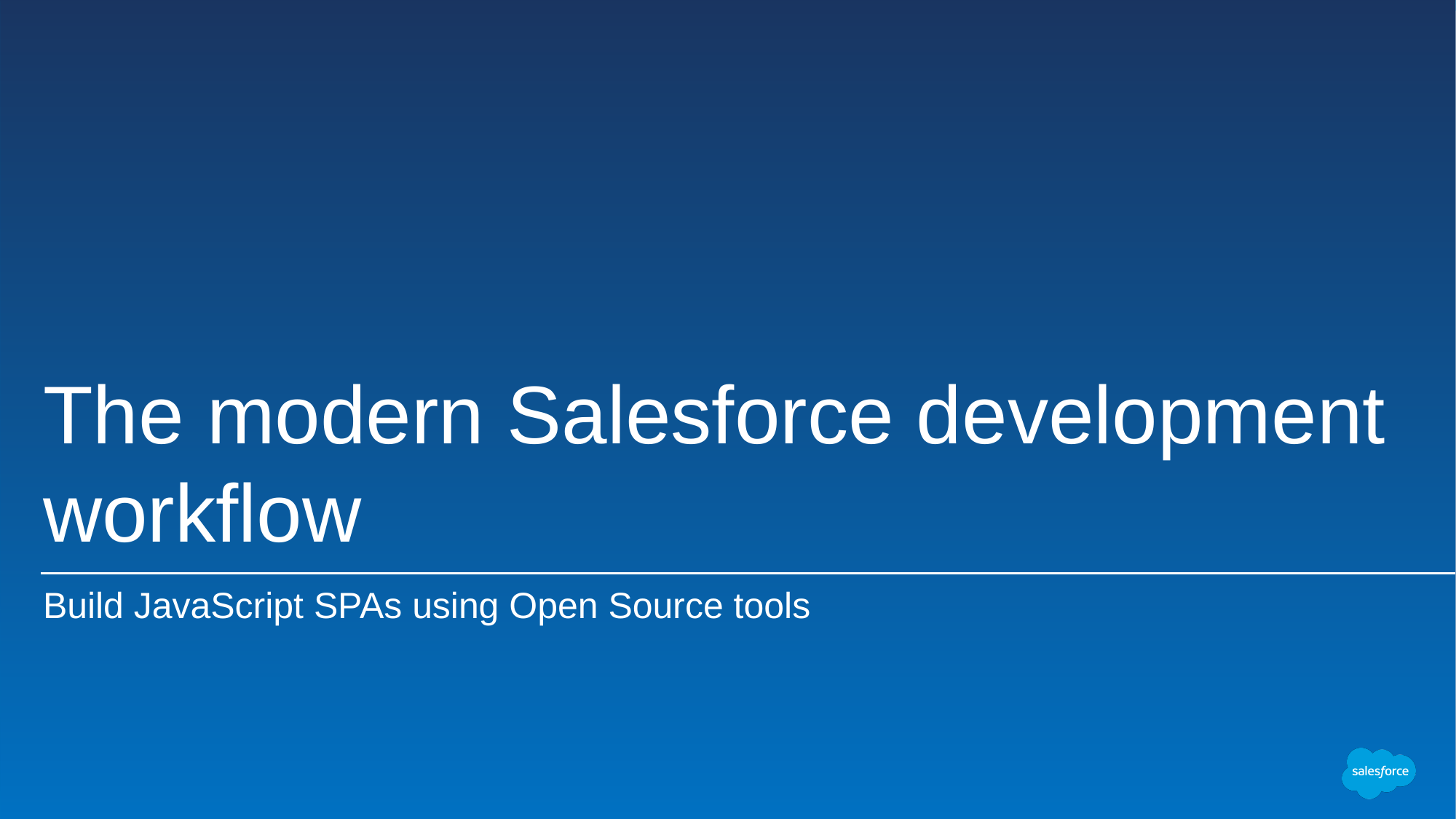

# The modern Salesforce development workflow
Build JavaScript SPAs using Open Source tools